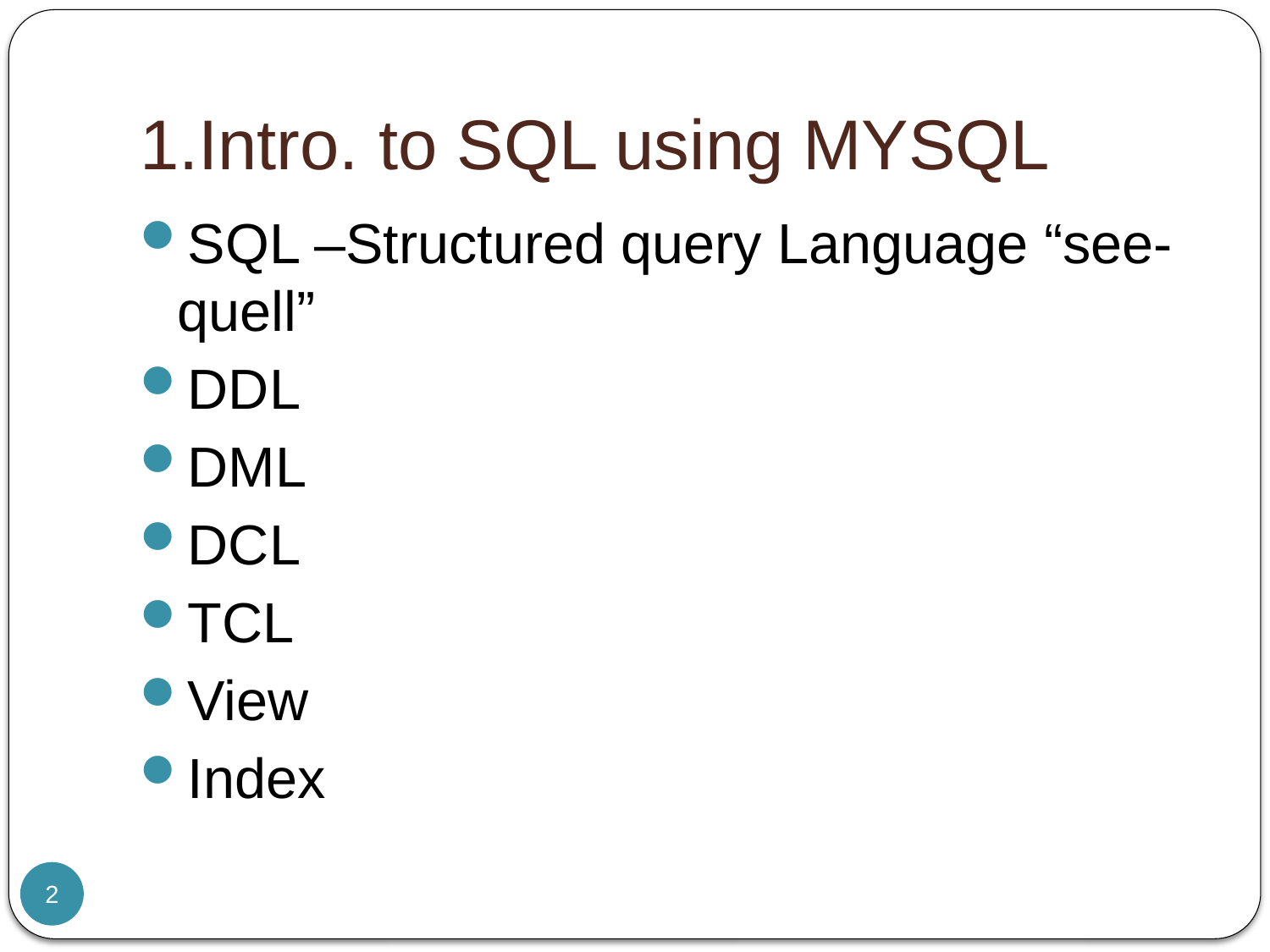

# 1.Intro. to SQL using MYSQL
SQL –Structured query Language “see- quell”
DDL
DML
DCL
TCL
View
Index
2